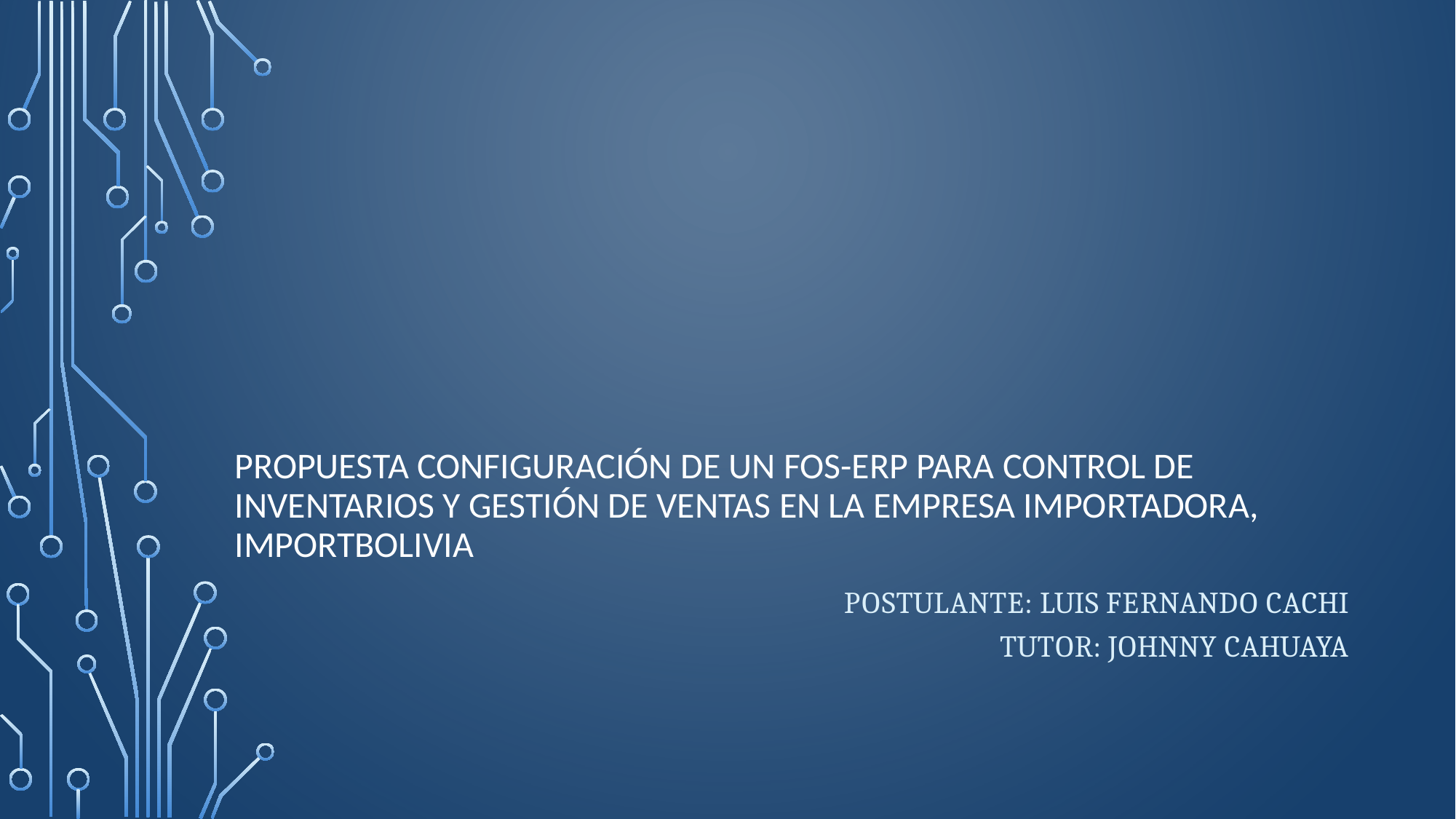

# PROPUESTA CONFIGURACIÓN DE UN FOS-ERP PARA CONTROL DE INVENTARIOS Y GESTIÓN DE VENTAS EN LA EMPRESA IMPORTADORA, IMPORTBOLIVIA
Postulante: Luis Fernando Cachi
Tutor: Johnny Cahuaya